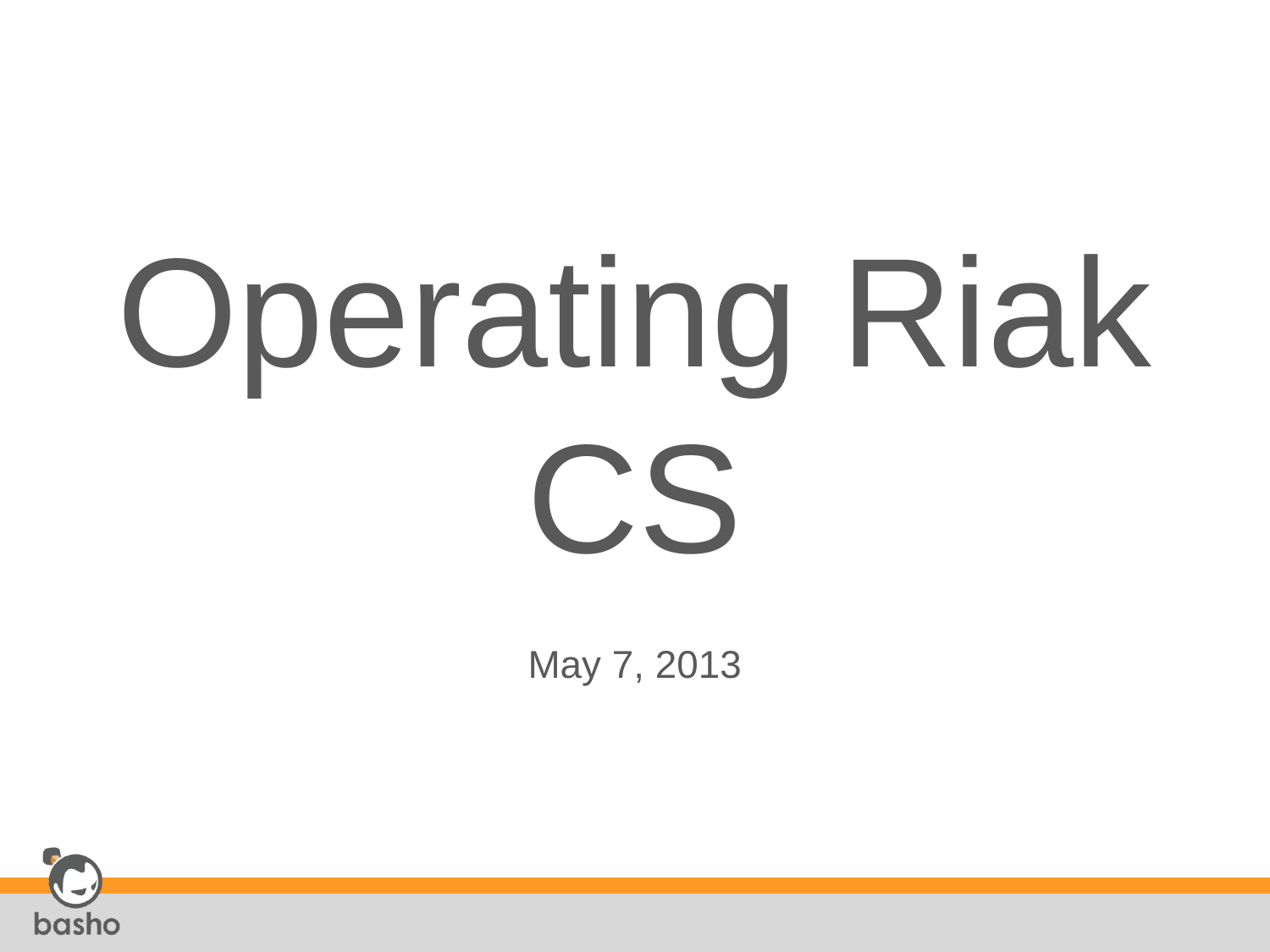

# Operating Riak CS
May 7, 2013